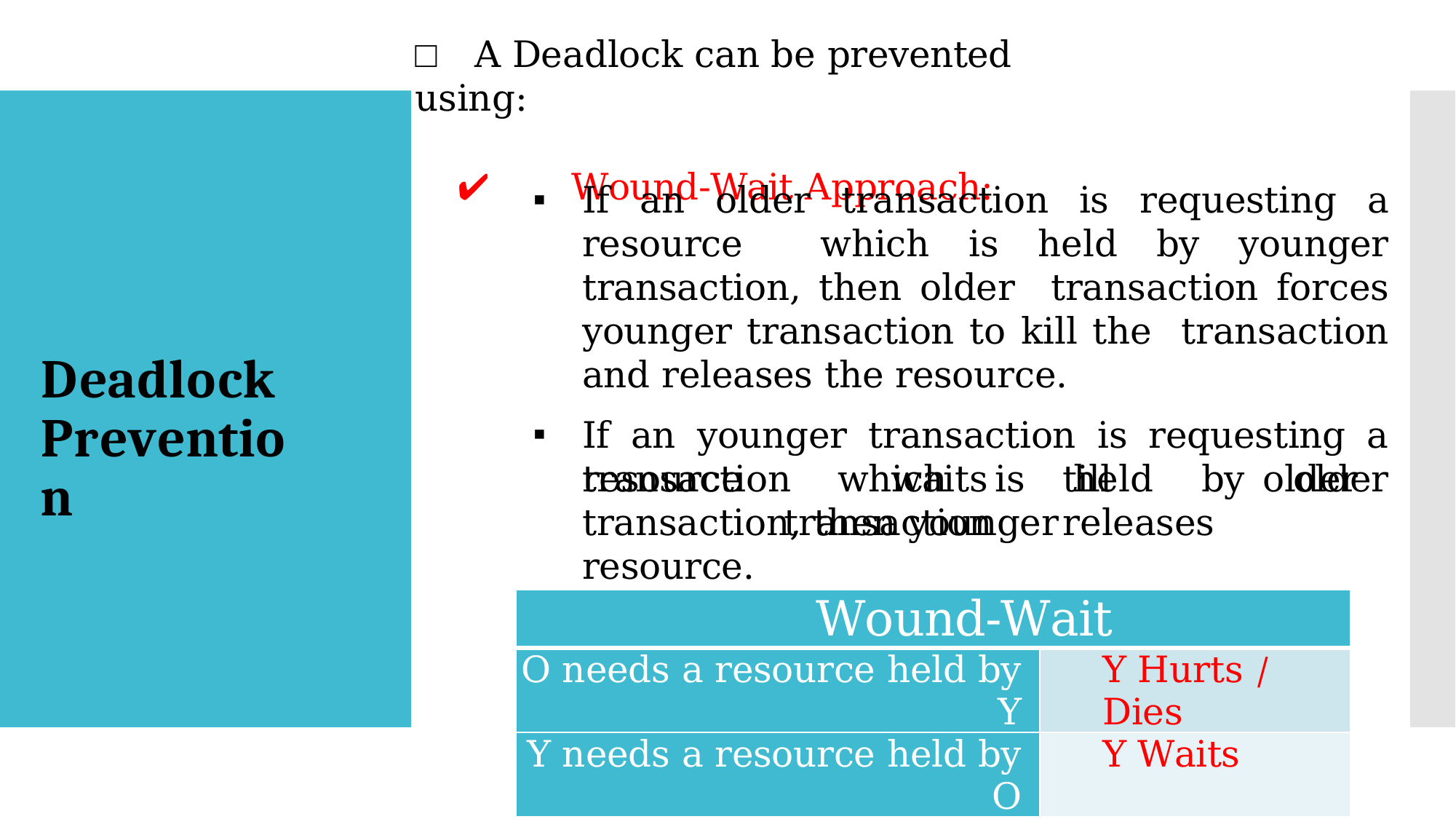

□	A Deadlock can be prevented using:

✔	Wound-Wait Approach:
If an older transaction is requesting a resource  which is held by younger transaction, then older  transaction forces younger transaction to kill the  transaction and releases the resource.
If an younger transaction is requesting a resource  which is held by older transaction, then younger
Deadlock  Prevention
transaction	waits	till	older	transaction	releases  resource.
| Wound-Wait |  |
| --- | --- |
| O needs a resource held by Y | Y Hurts / Dies |
| Y needs a resource held by O | Y Waits |